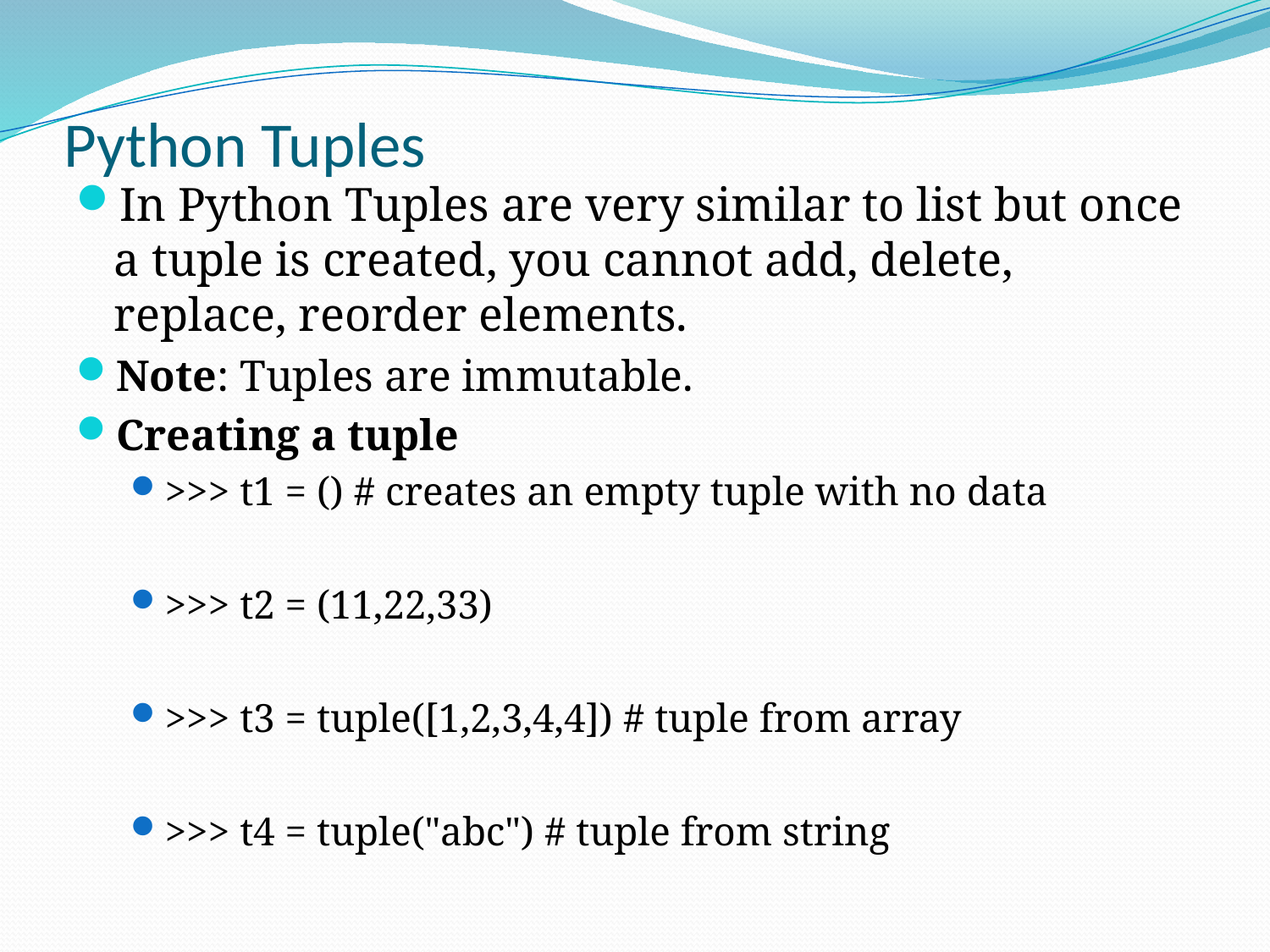

# Python Tuples
In Python Tuples are very similar to list but once a tuple is created, you cannot add, delete, replace, reorder elements.
Note: Tuples are immutable.
Creating a tuple
>>> t1 = () # creates an empty tuple with no data

>>> t2 = (11,22,33)

>>> t3 = tuple([1,2,3,4,4]) # tuple from array

>>> t4 = tuple("abc") # tuple from string